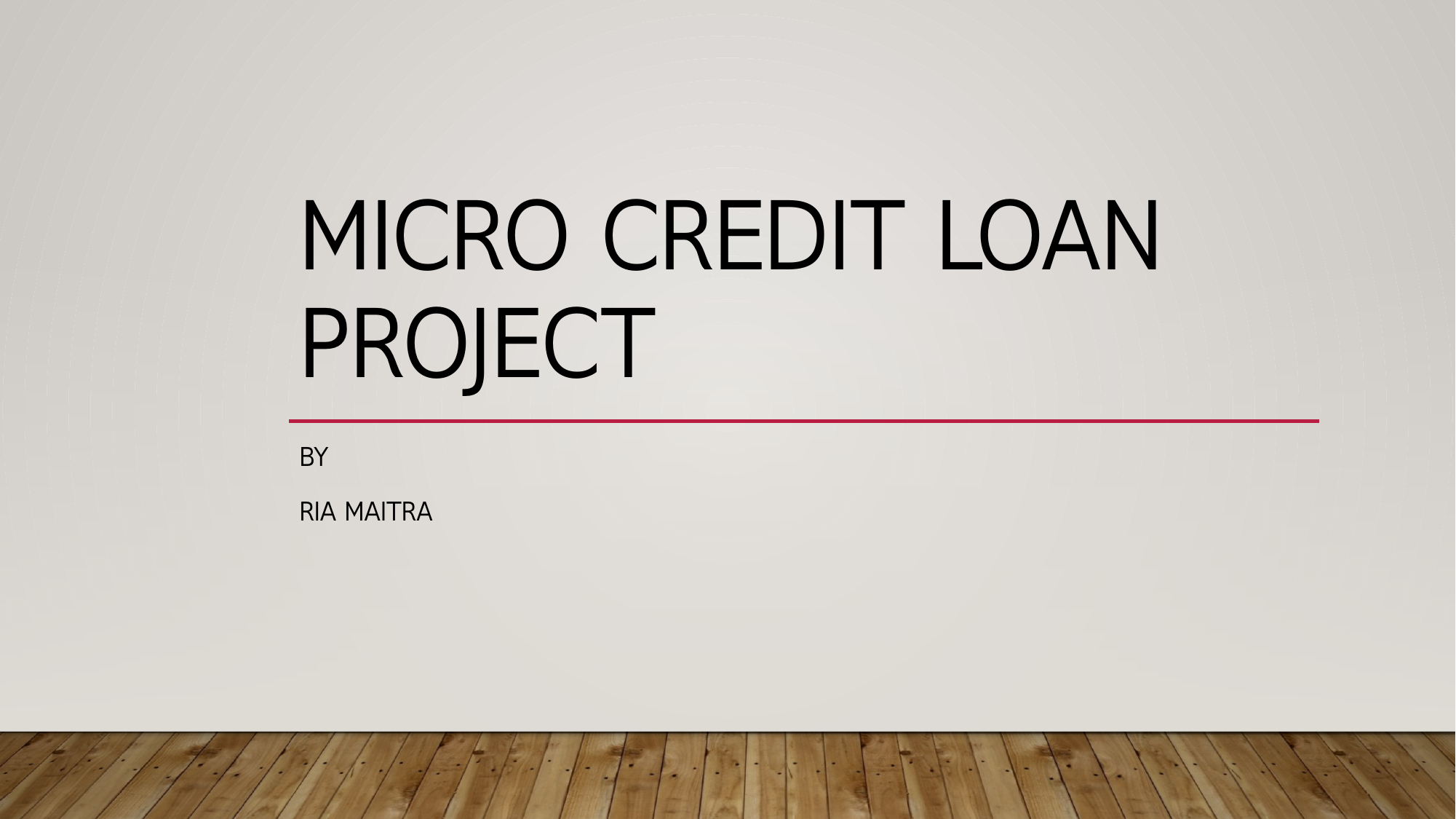

# Micro credit loan project
By
Ria maitra